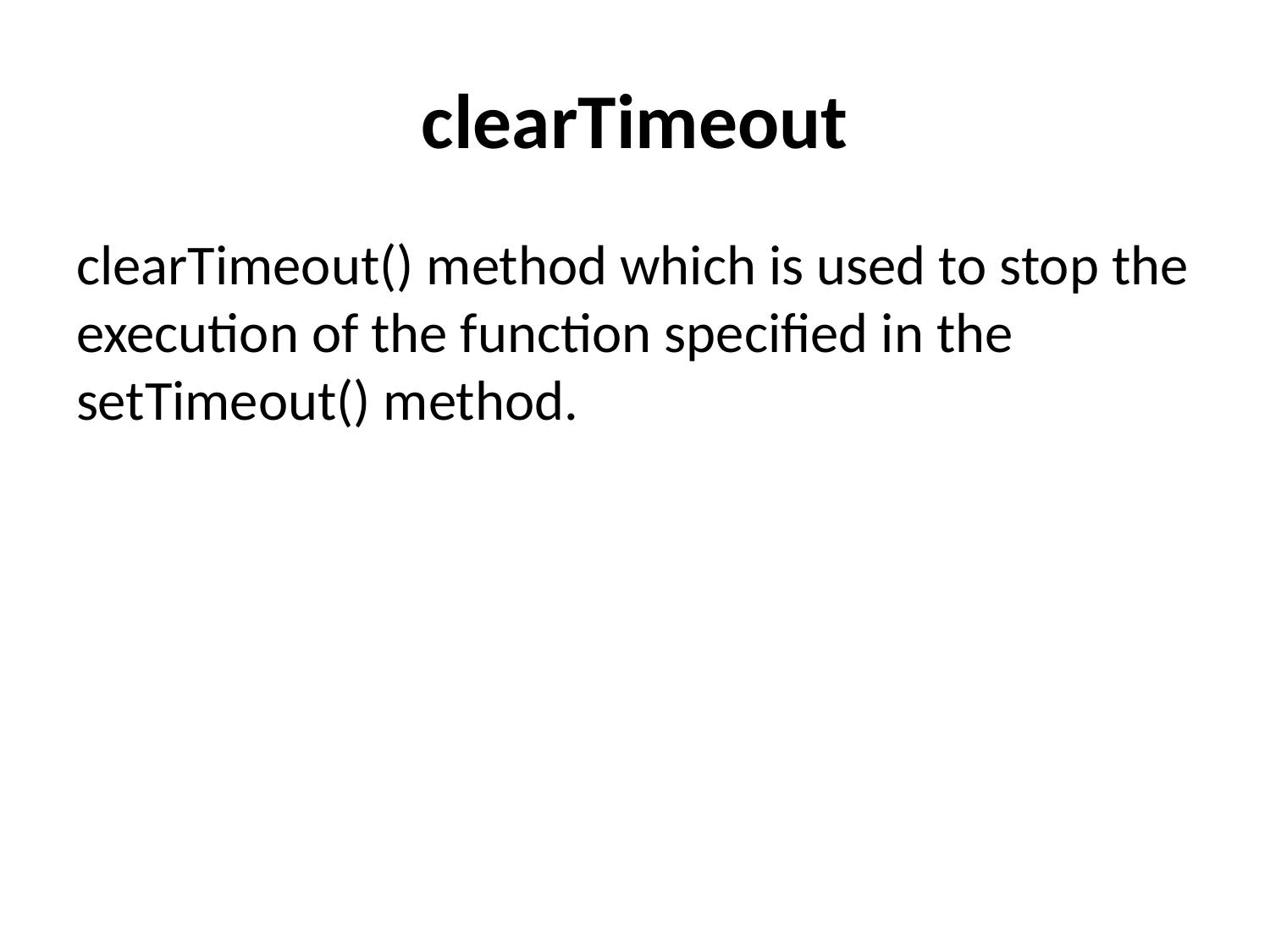

# clearTimeout
clearTimeout() method which is used to stop the execution of the function specified in the setTimeout() method.